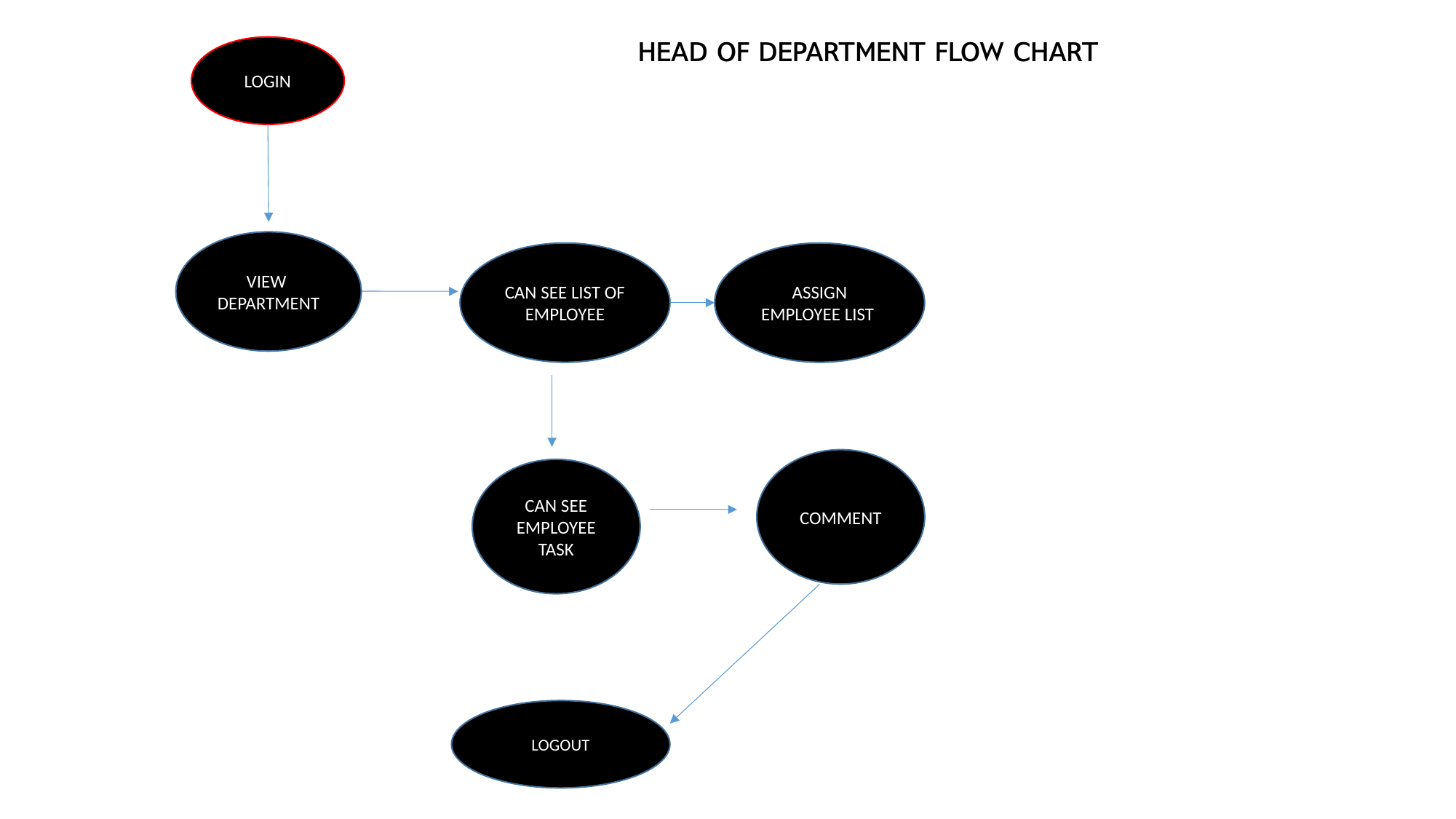

HEAD OF DEPARTMENT FLOW CHART
LOGIN
VIEW  DEPARTMENT
CAN SEE LIST OF EMPLOYEE
ASSIGN EMPLOYEE LIST
COMMENT
CAN SEE EMPLOYEE TASK
LOGOUT